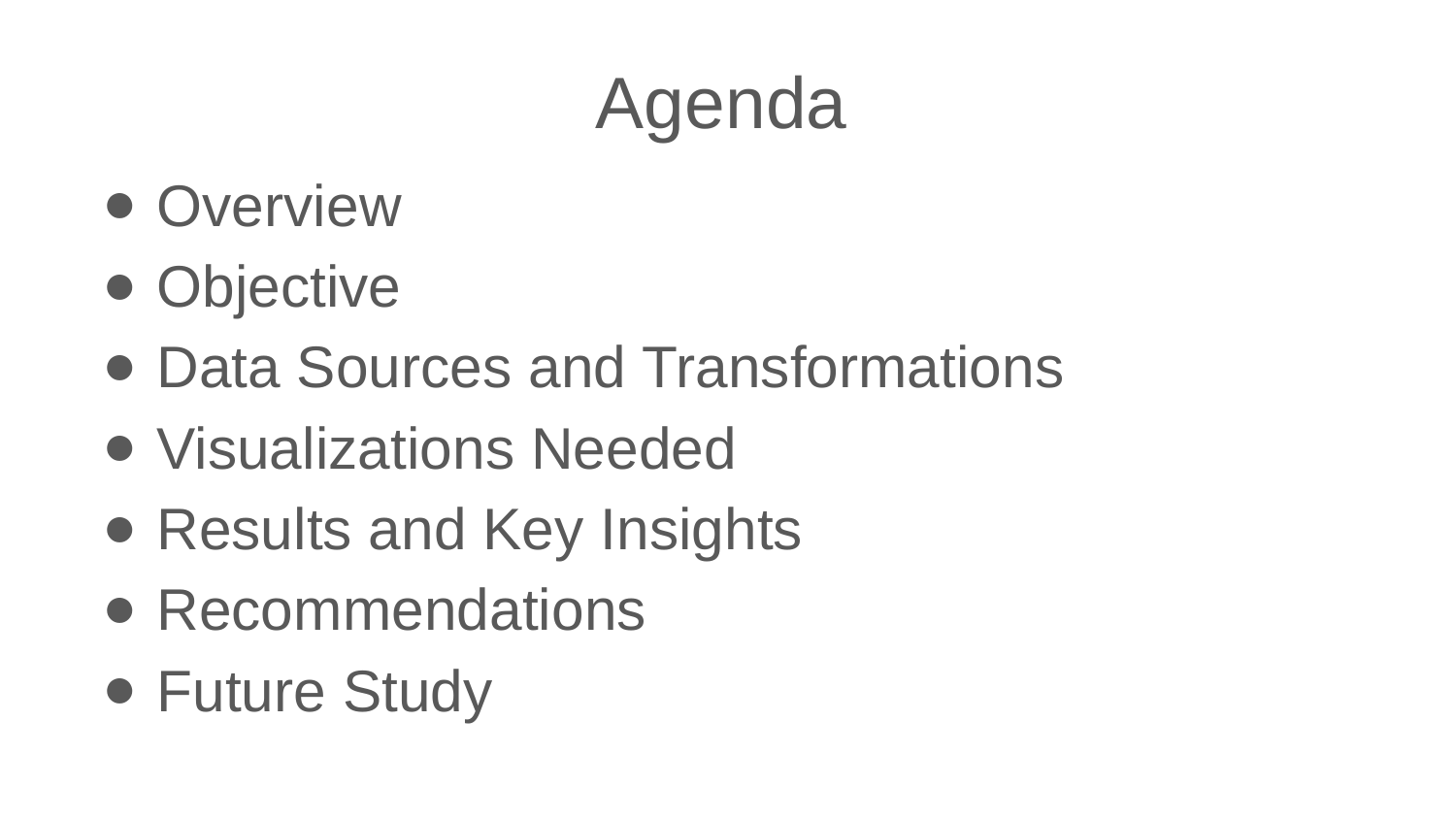

Agenda
Overview
Objective
Data Sources and Transformations
Visualizations Needed
Results and Key Insights
Recommendations
Future Study